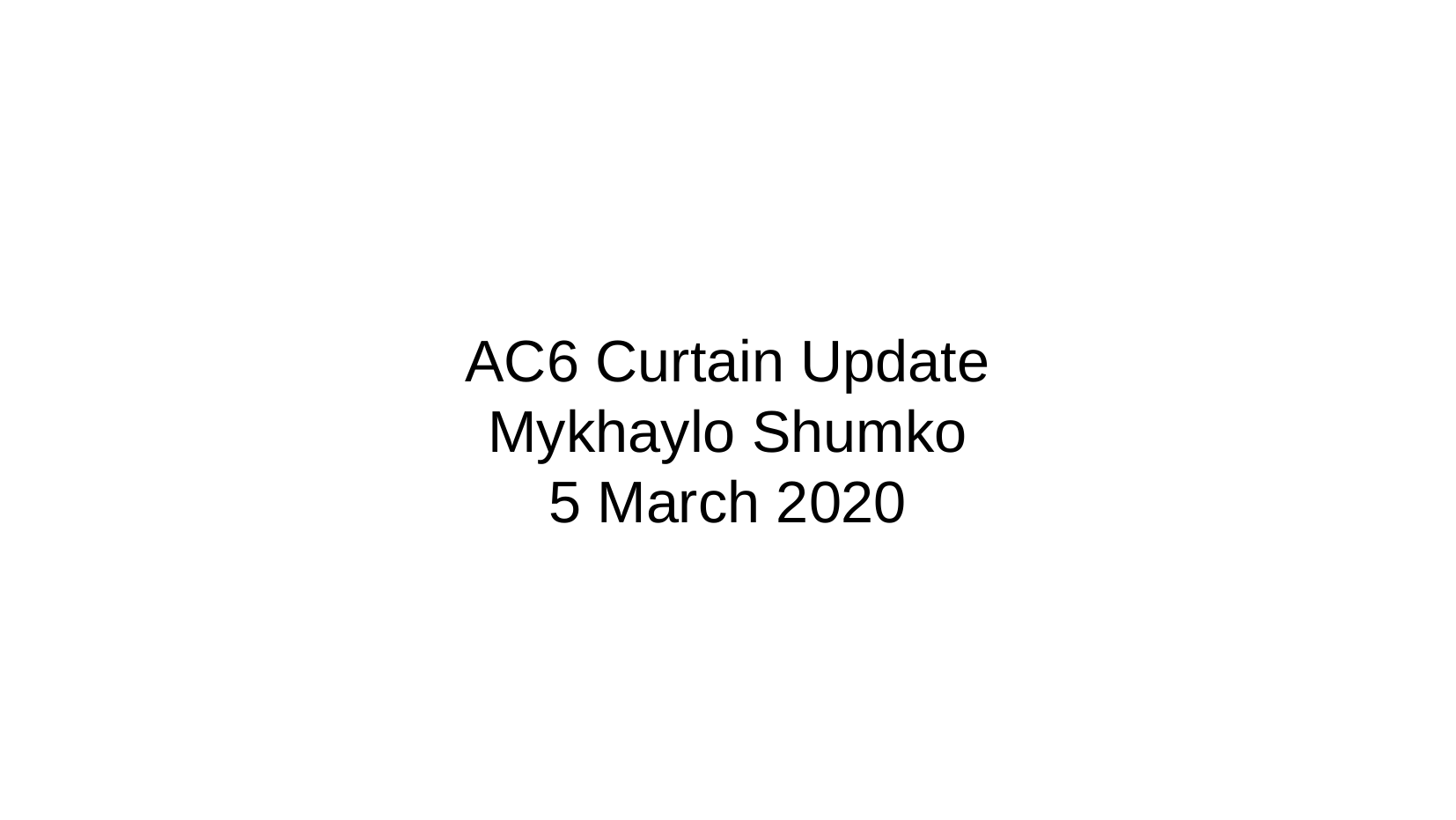

AC6 Curtain Update
Mykhaylo Shumko
5 March 2020